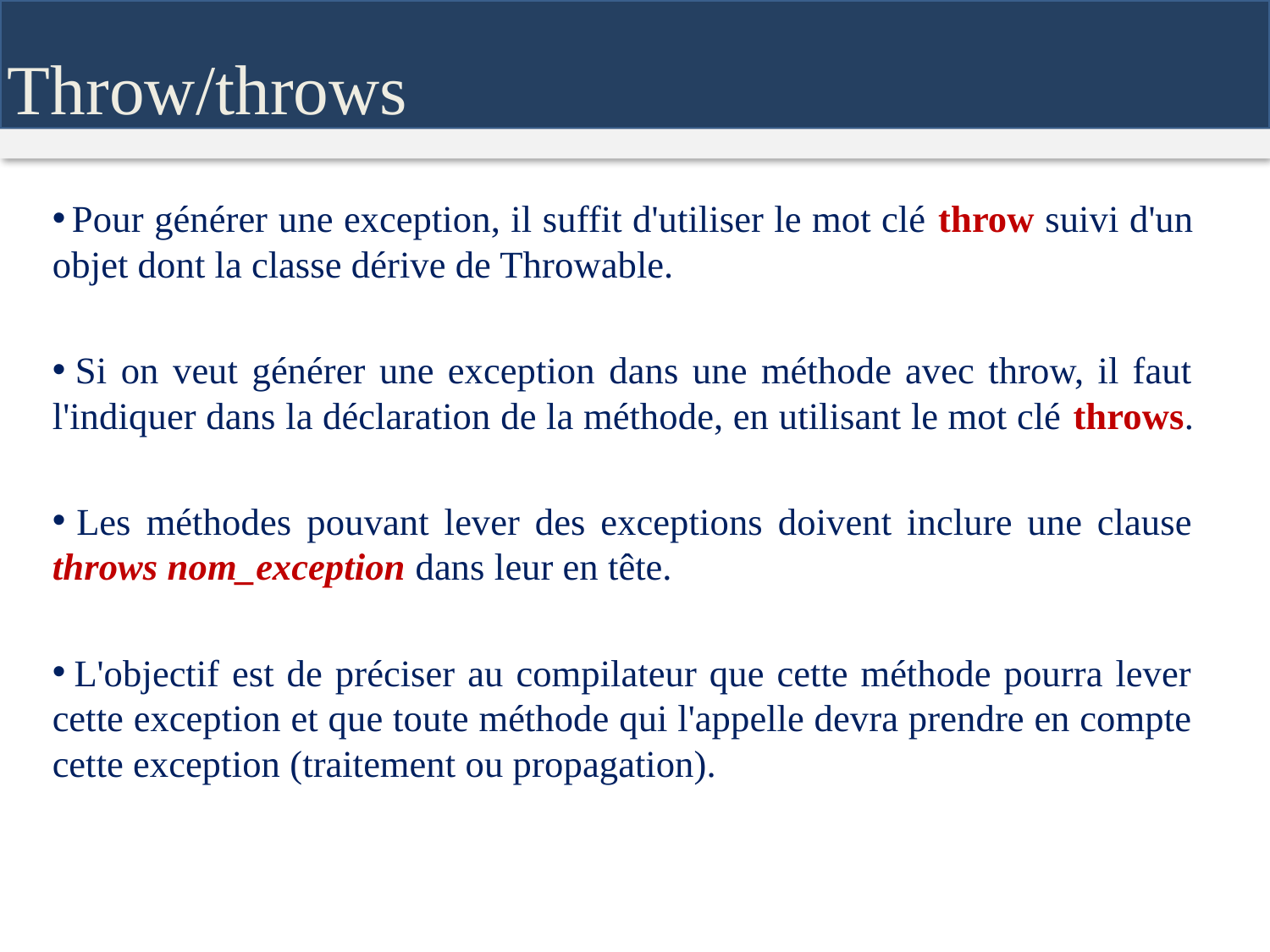

Throw/throws

 Pour générer une exception, il suffit d'utiliser le mot clé throw suivi d'un objet dont la classe dérive de Throwable.

 Si on veut générer une exception dans une méthode avec throw, il faut l'indiquer dans la déclaration de la méthode, en utilisant le mot clé throws.

 Les méthodes pouvant lever des exceptions doivent inclure une clause throws nom_exception dans leur en tête.

 L'objectif est de préciser au compilateur que cette méthode pourra lever cette exception et que toute méthode qui l'appelle devra prendre en compte cette exception (traitement ou propagation).